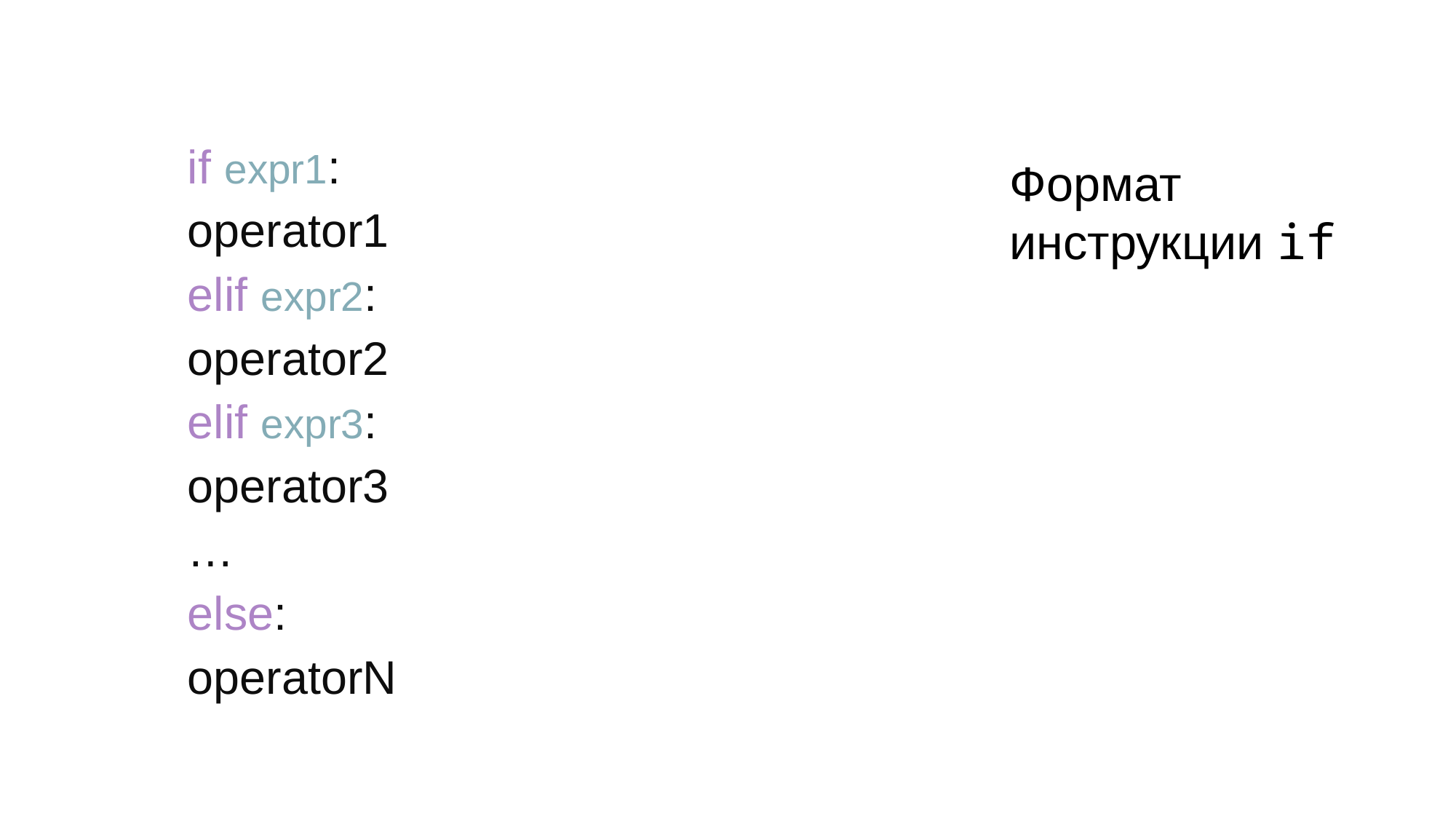

# Формат инструкции if

	if expr1:
		operator1
	elif expr2:
		operator2
	elif expr3:
		operator3
	…
	else:
		operatorN